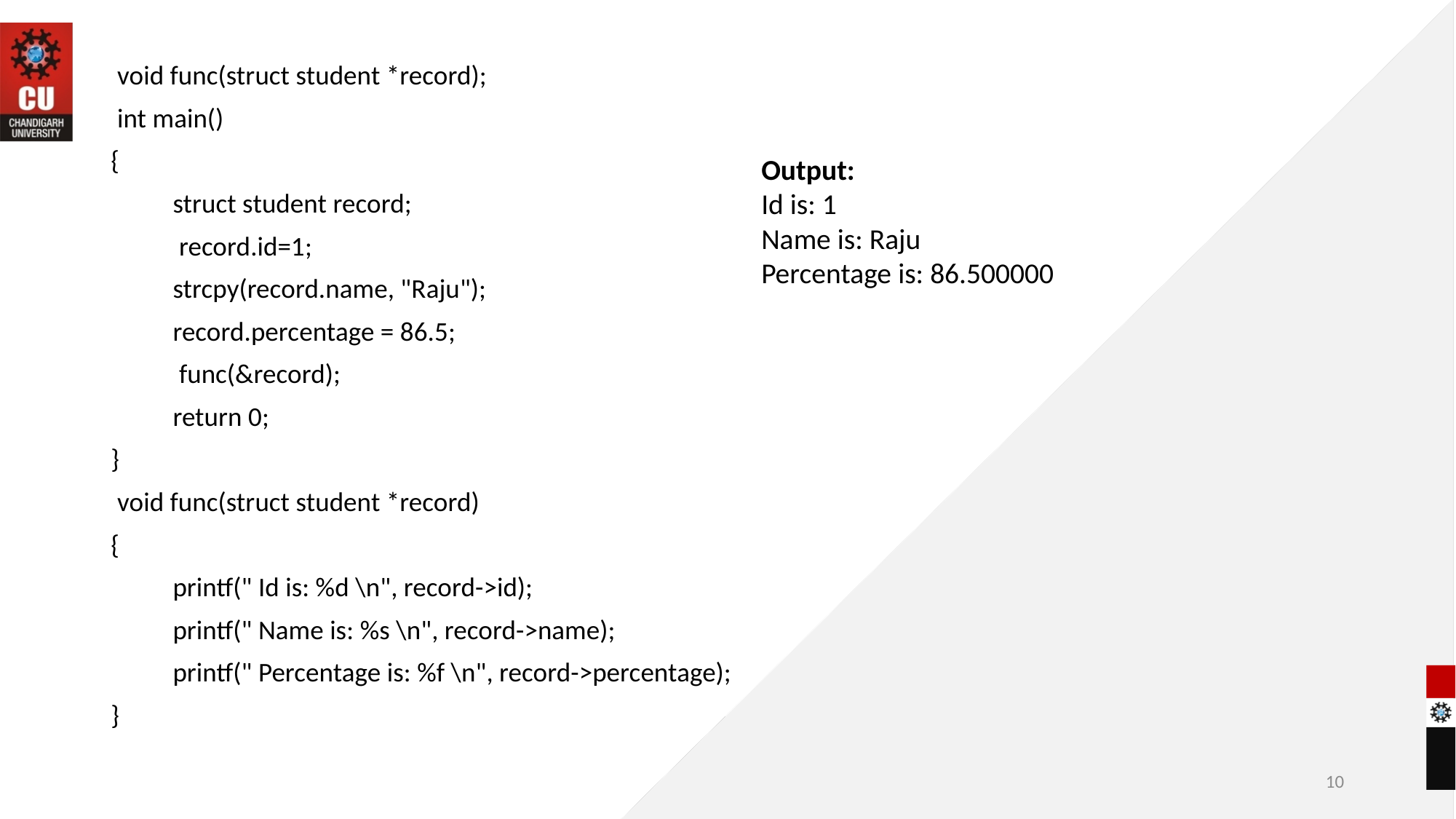

void func(struct student *record);
 int main()
{
          struct student record;
           record.id=1;
          strcpy(record.name, "Raju");
          record.percentage = 86.5;
           func(&record);
          return 0;
}
 void func(struct student *record)
{
          printf(" Id is: %d \n", record->id);
          printf(" Name is: %s \n", record->name);
          printf(" Percentage is: %f \n", record->percentage);
}
Output:
Id is: 1
Name is: Raju
Percentage is: 86.500000
10